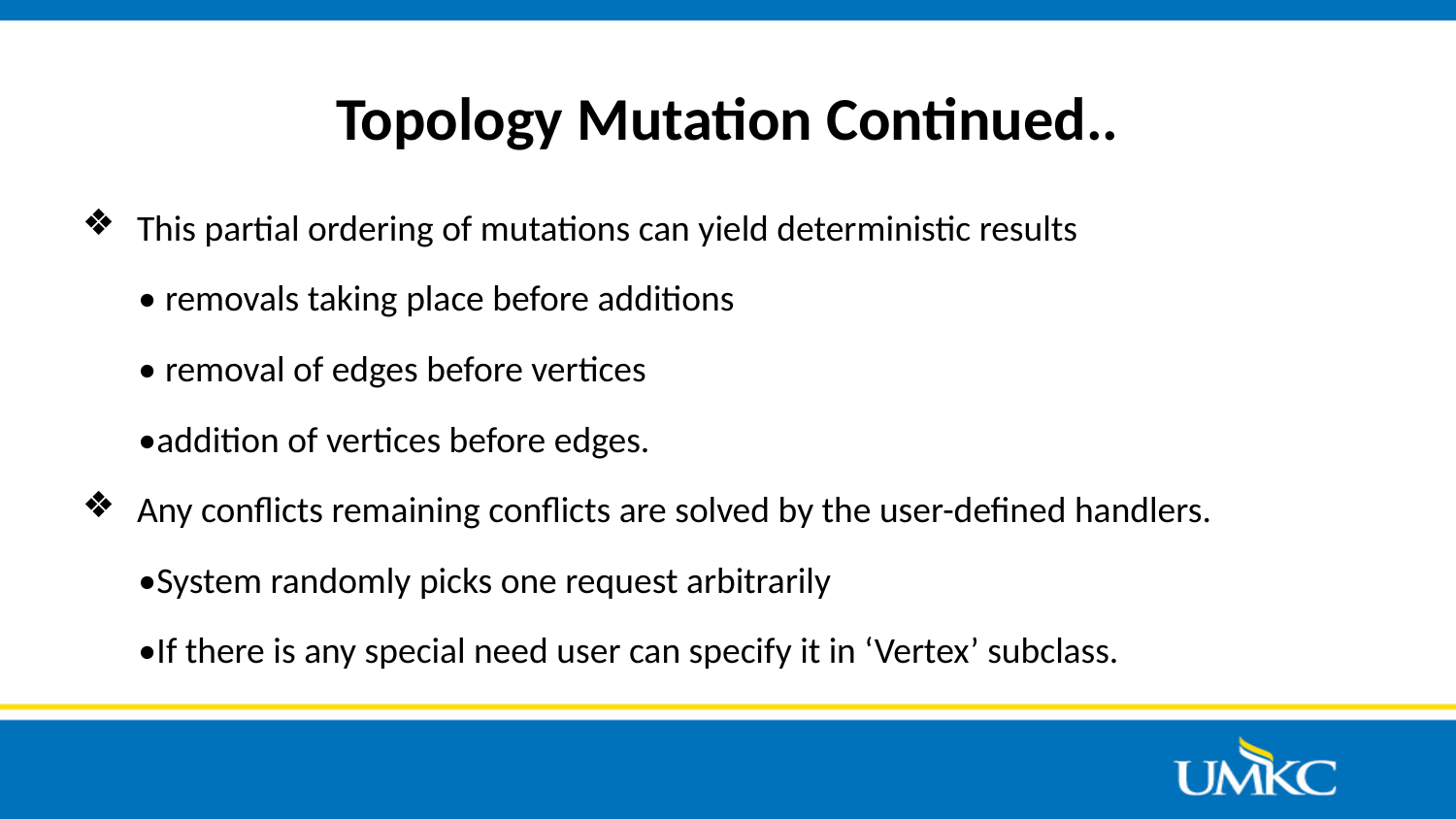

# Topology Mutation Continued..
This partial ordering of mutations can yield deterministic results
         • removals taking place before additions
         • removal of edges before vertices
         •addition of vertices before edges.
Any conflicts remaining conflicts are solved by the user-defined handlers.
         •System randomly picks one request arbitrarily
         •If there is any special need user can specify it in ‘Vertex’ subclass.